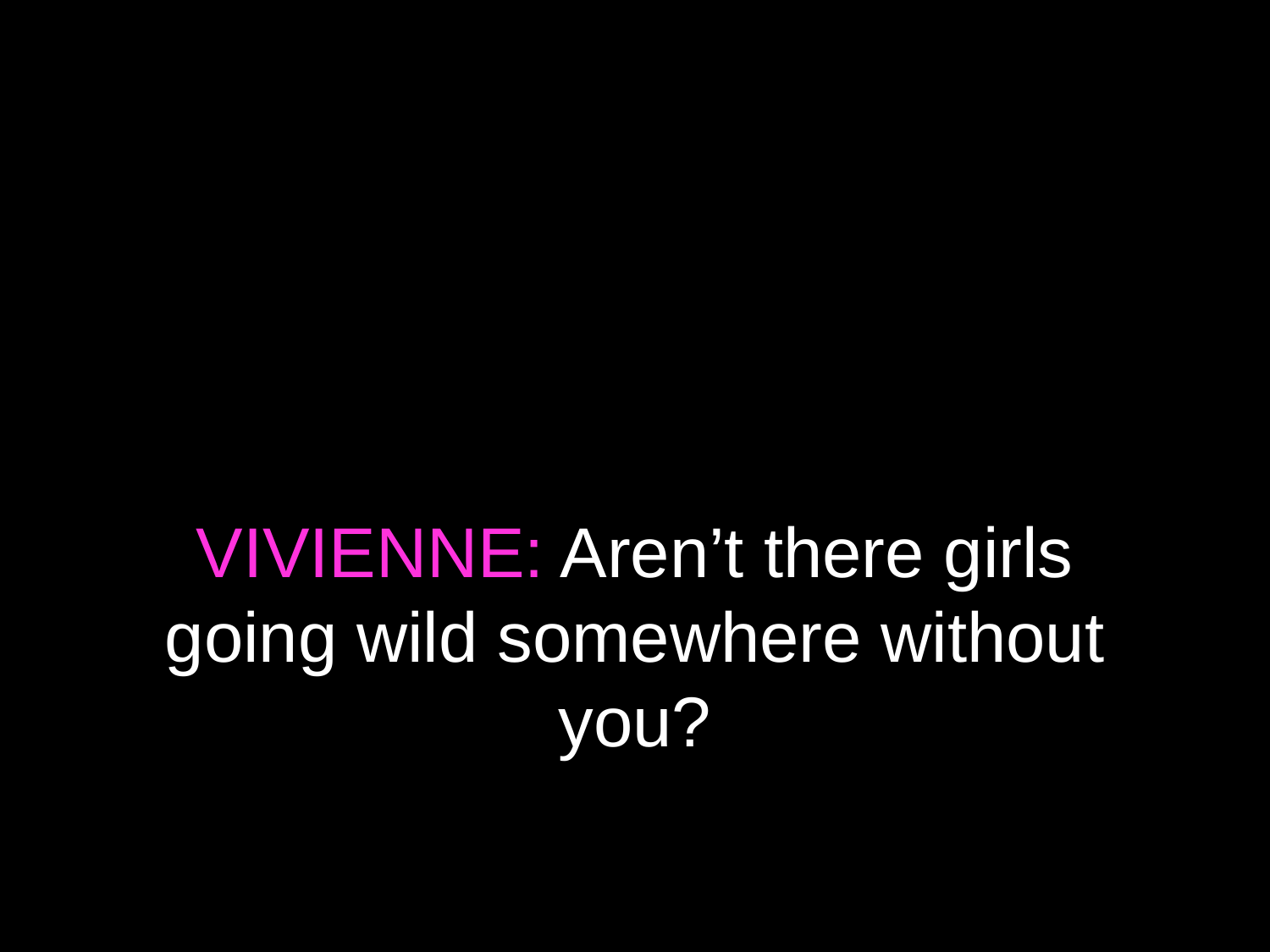

# VIVIENNE: Aren’t there girls going wild somewhere without you?